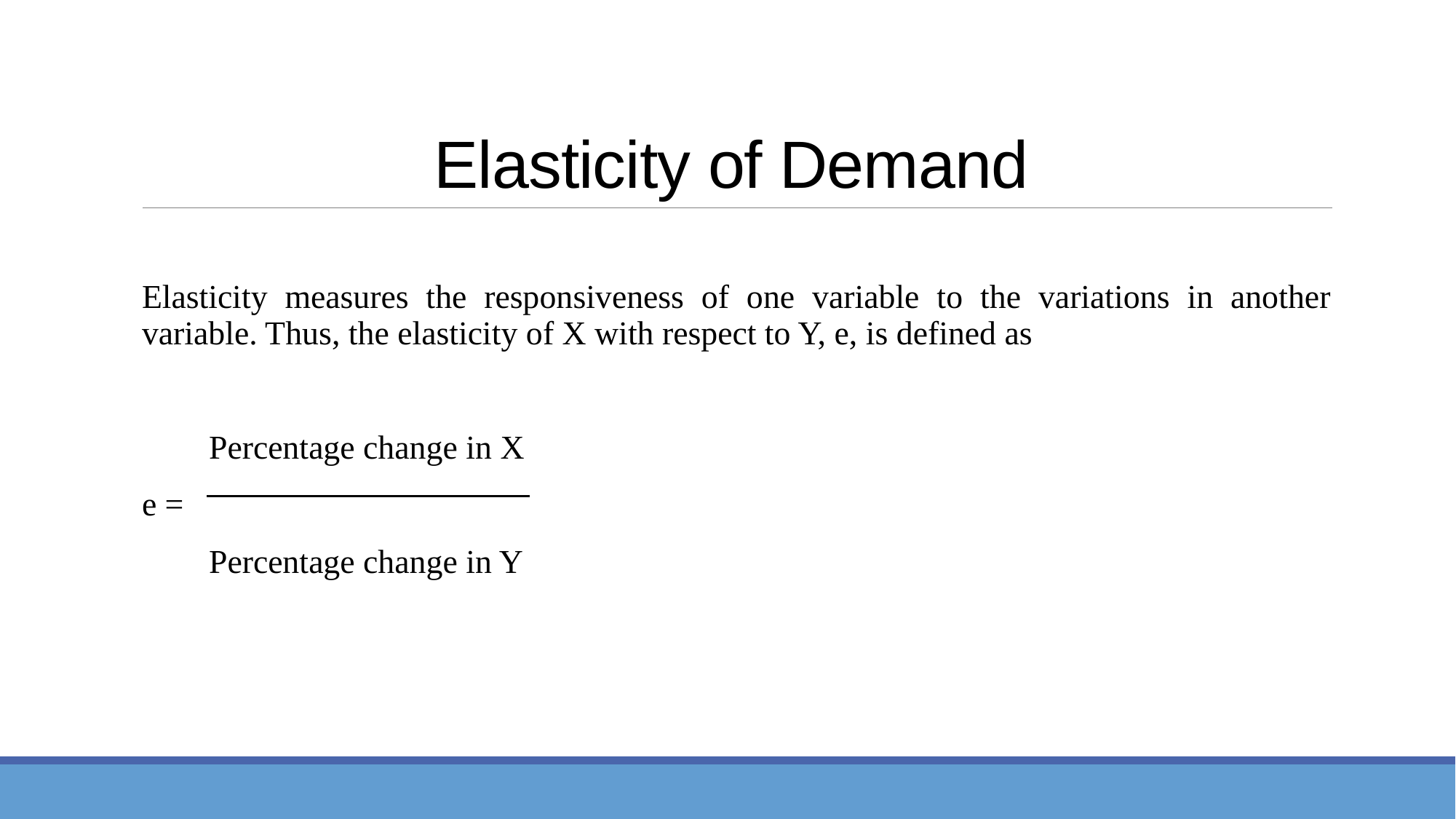

# Elasticity of Demand
Elasticity measures the responsiveness of one variable to the variations in another variable. Thus, the elasticity of X with respect to Y, e, is defined as

        Percentage change in X
e =
        Percentage change in Y